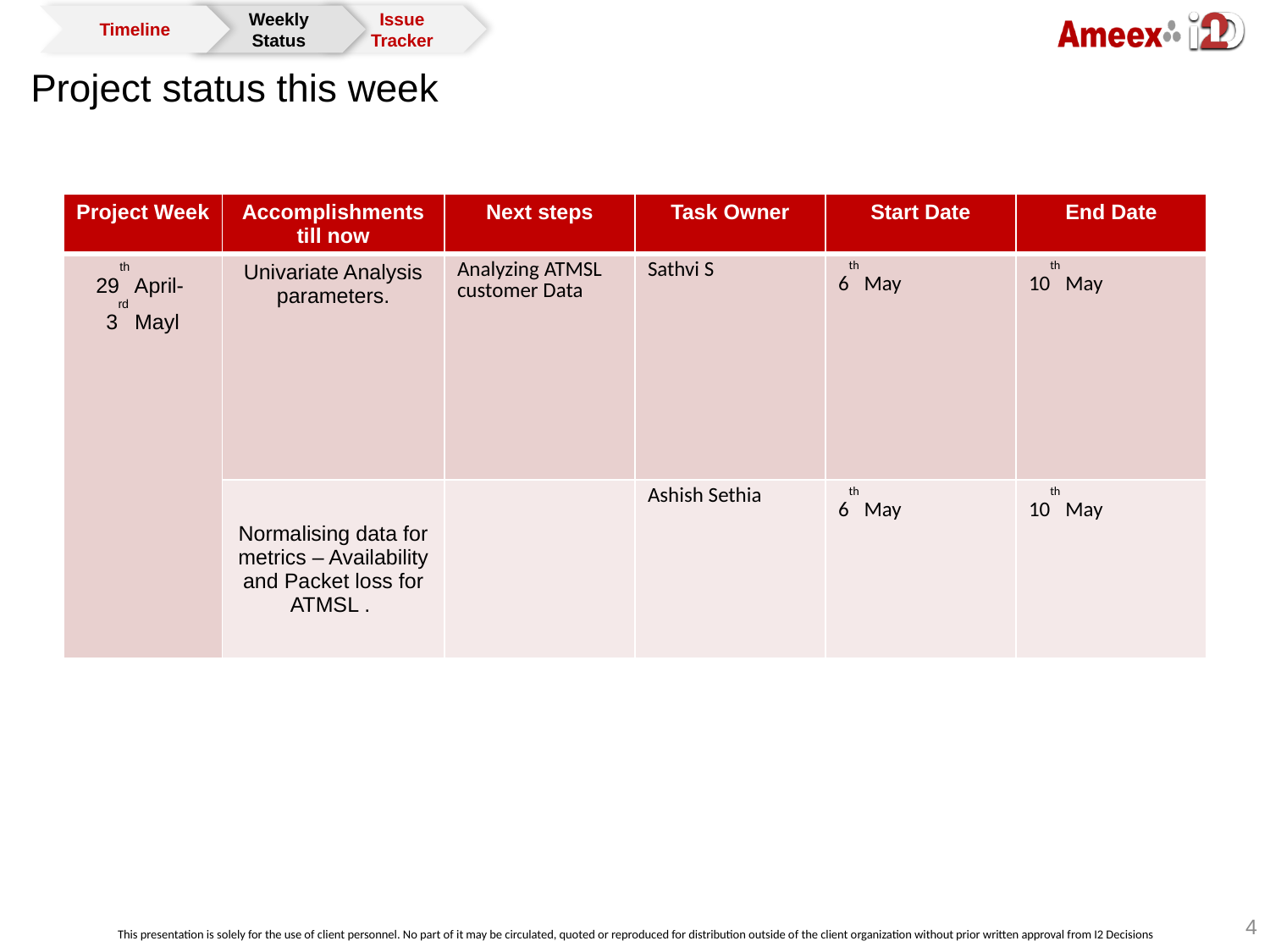

Issue Tracker
Timeline
Weekly Status
Project status this week
| Project Week | Accomplishments till now | Next steps | Task Owner | Start Date | End Date |
| --- | --- | --- | --- | --- | --- |
| 29th April- 3rd Mayl | Univariate Analysis parameters. | Analyzing ATMSL customer Data | Sathvi S | 6th May | 10th May |
|  | Normalising data for metrics – Availability and Packet loss for ATMSL . |  | Ashish Sethia | 6th May | 10th May |
4